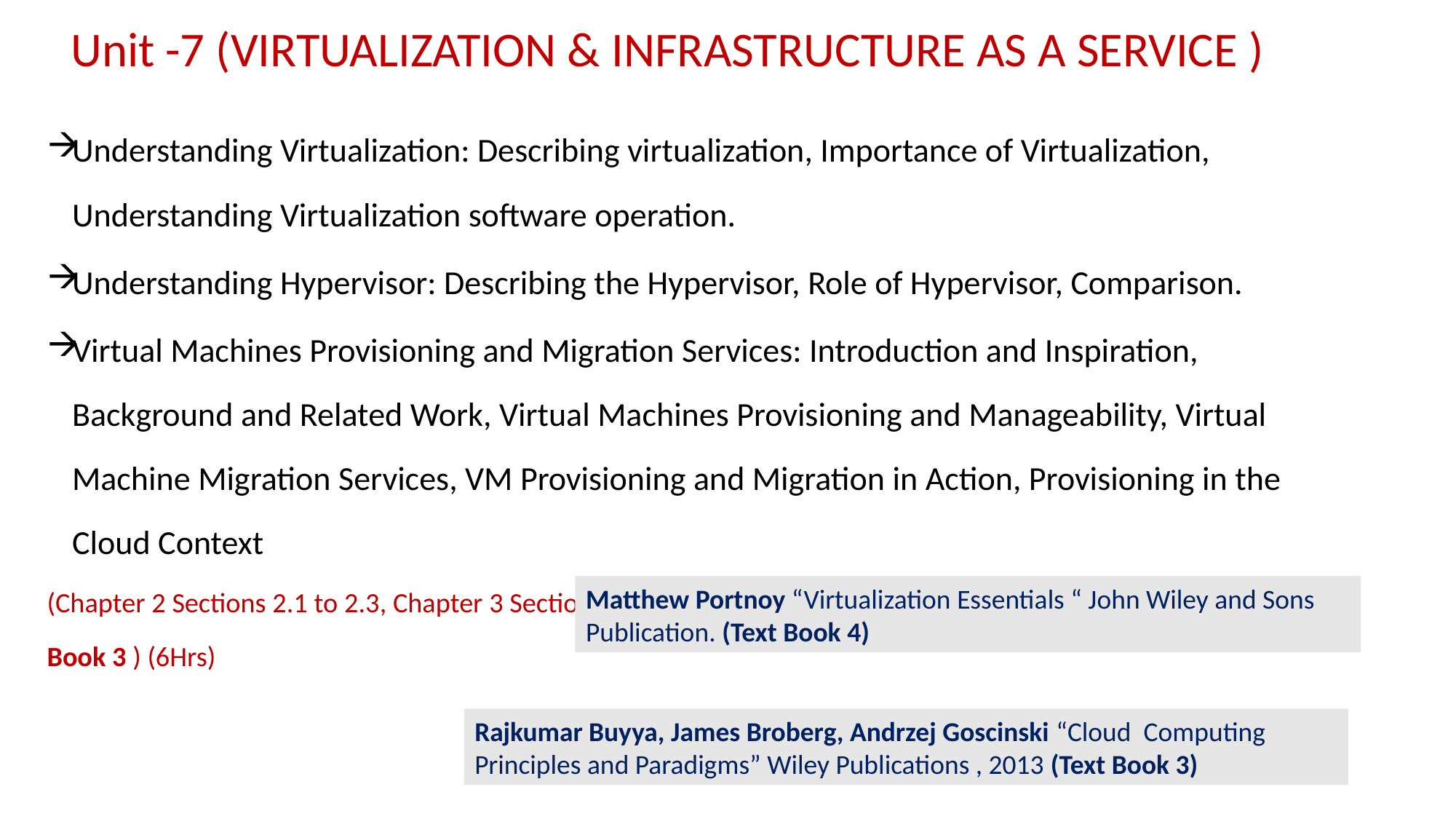

# Unit -7 (Virtualization & INFRASTRUCTURE AS A SERVICE )

Understanding Virtualization: Describing virtualization, Importance of Virtualization, Understanding Virtualization software operation.
Understanding Hypervisor: Describing the Hypervisor, Role of Hypervisor, Comparison.
Virtual Machines Provisioning and Migration Services: Introduction and Inspiration, Background and Related Work, Virtual Machines Provisioning and Manageability, Virtual Machine Migration Services, VM Provisioning and Migration in Action, Provisioning in the Cloud Context
(Chapter 2 Sections 2.1 to 2.3, Chapter 3 Sections 3.1 to 3.2 of Text Book 4 Chapter 5  Sections 5.1 to 5.6 of Text Book 3 )	(6Hrs)

Matthew Portnoy “Virtualization Essentials “ John Wiley and Sons Publication. (Text Book 4)
Rajkumar Buyya, James Broberg, Andrzej Goscinski “Cloud  Computing Principles and Paradigms” Wiley Publications , 2013 (Text Book 3)